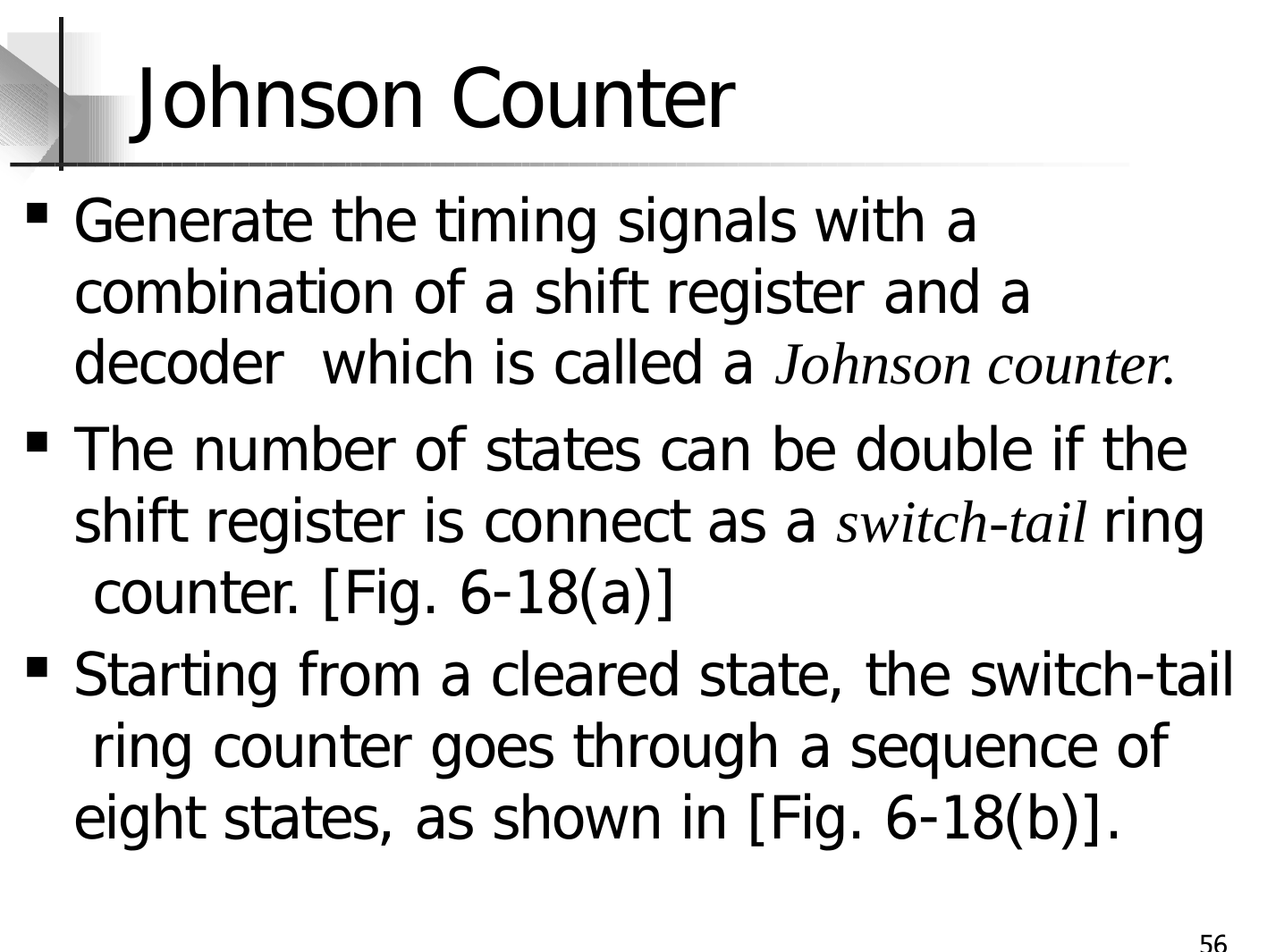

# Johnson Counter
Generate the timing signals with a  combination of a shift register and a decoder  which is called a Johnson counter.
The number of states can be double if the  shift register is connect as a switch-tail ring  counter. [Fig. 6-18(a)]
Starting from a cleared state, the switch-tail  ring counter goes through a sequence of  eight states, as shown in [Fig. 6-18(b)].
56